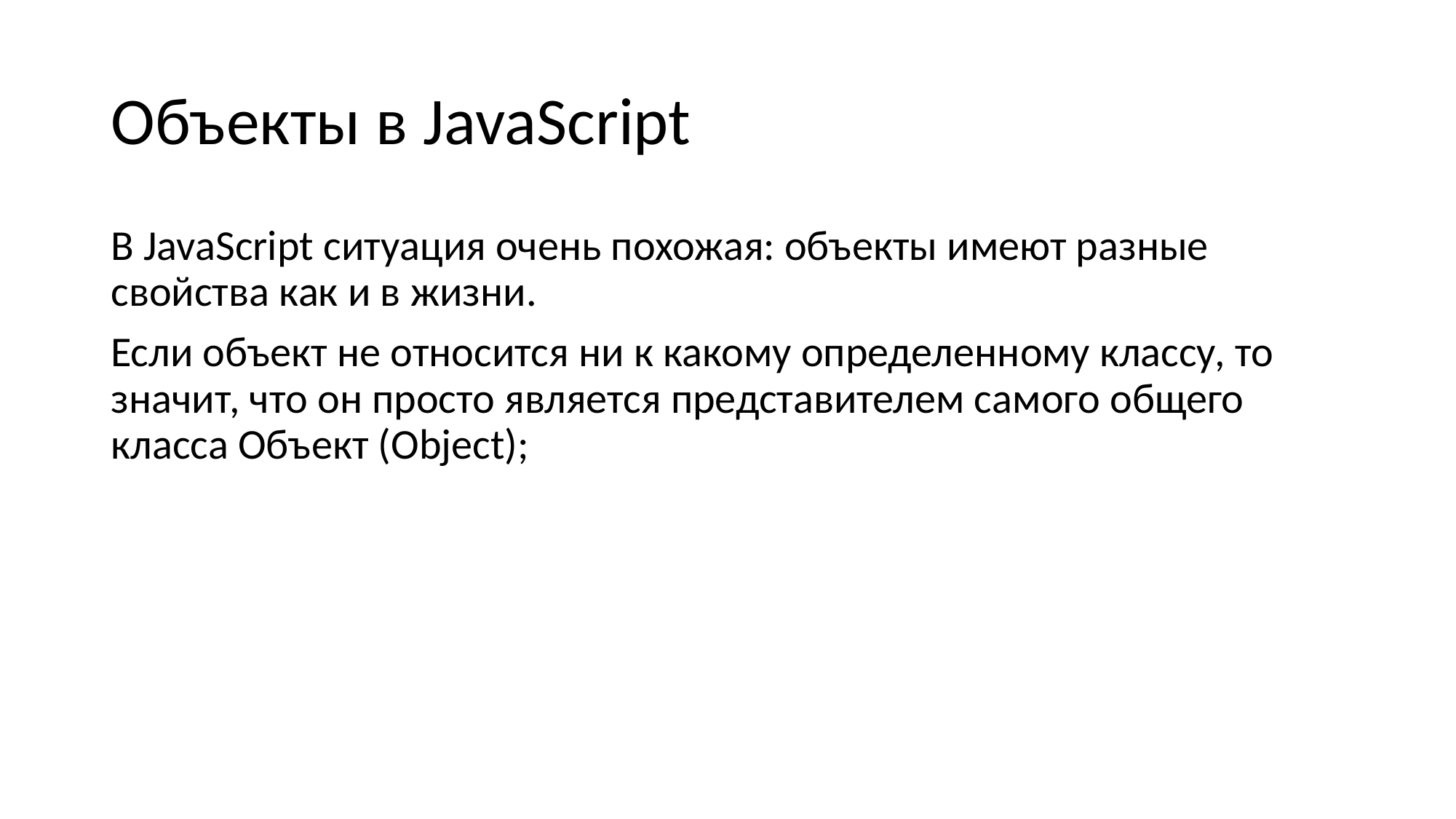

# Объекты в JavaScript
В JavaScript ситуация очень похожая: объекты имеют разные свойства как и в жизни.
Если объект не относится ни к какому определенному классу, то значит, что он просто является представителем самого общего класса Объект (Object);